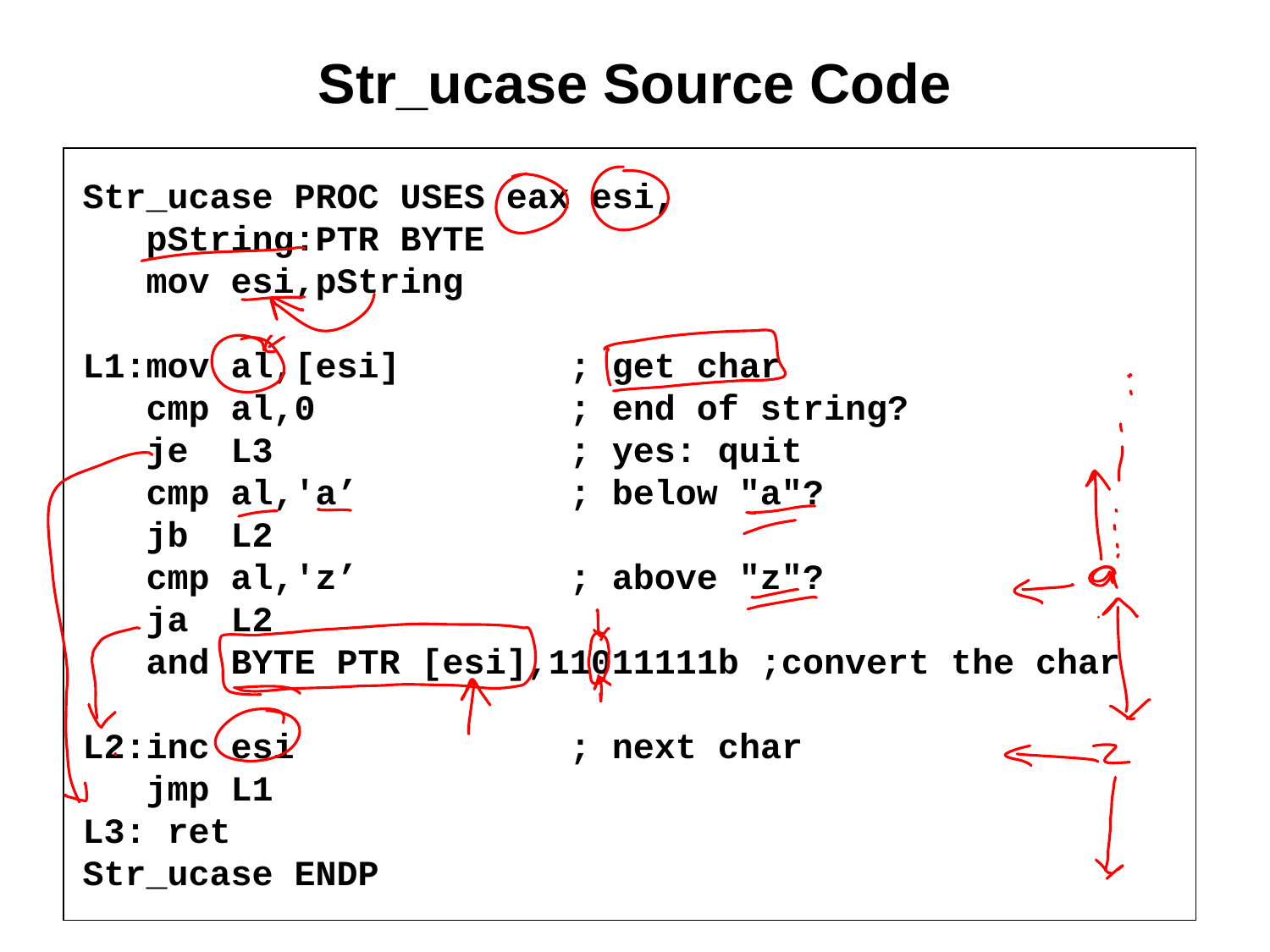

# Str_ucase Source Code
Str_ucase PROC USES eax esi,
	pString:PTR BYTE
	mov esi,pString

L1:mov al,[esi]        ; get char
	cmp al,0            ; end of string?
	je  L3              ; yes: quit
	cmp al,'a’          ; below "a"?
	jb  L2
	cmp al,'z’          ; above "z"?
	ja  L2
	and BYTE PTR [esi],11011111b ;convert the char

L2:inc esi             ; next char
	jmp L1
L3: ret
Str_ucase ENDP